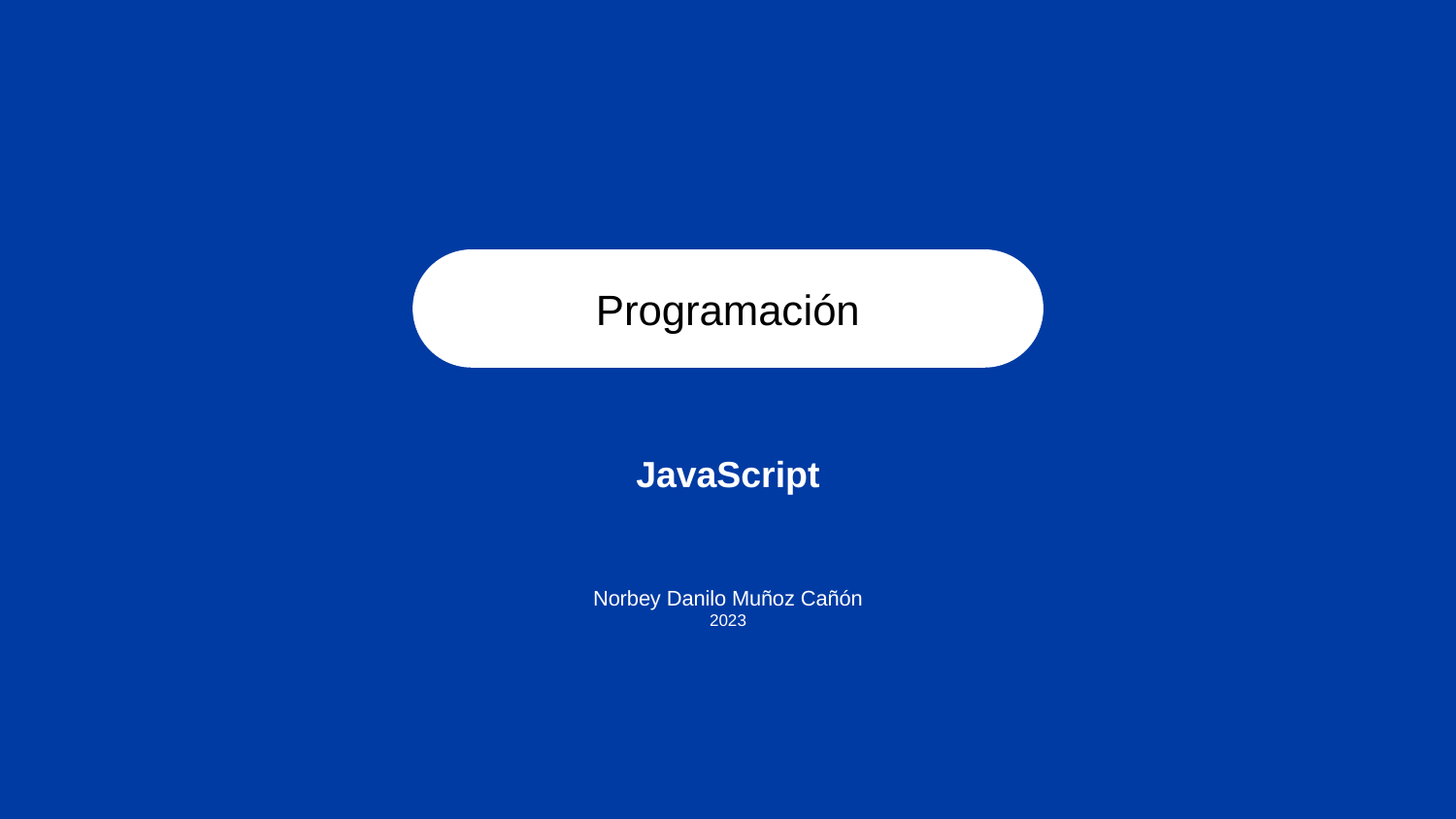

Programación
JavaScript
Norbey Danilo Muñoz Cañón
2023